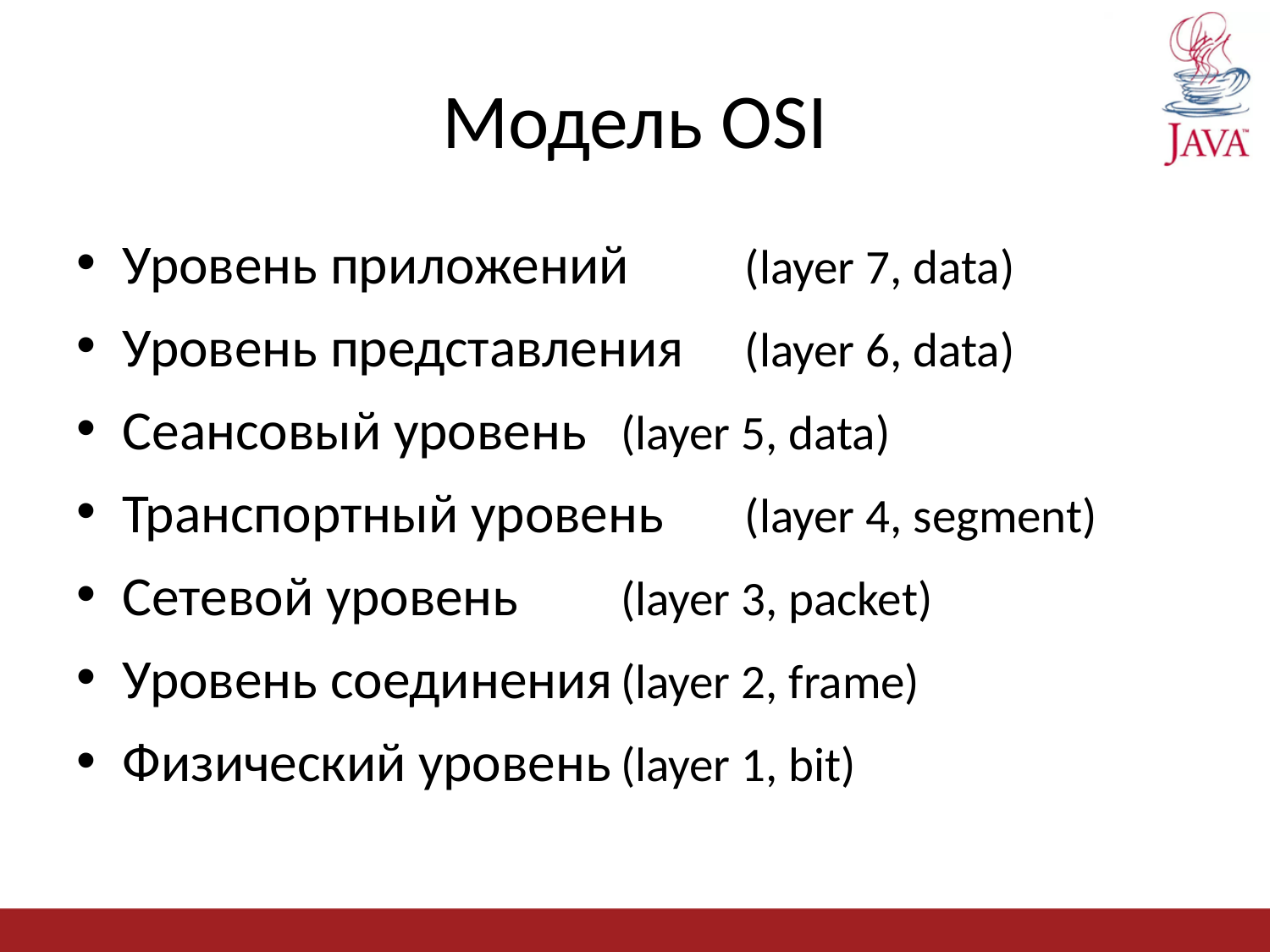

# Модель OSI
Уровень приложений		(layer 7, data)
Уровень представления		(layer 6, data)
Сеансовый уровень		(layer 5, data)
Транспортный уровень		(layer 4, segment)
Сетевой уровень			(layer 3, packet)
Уровень соединения		(layer 2, frame)
Физический уровень		(layer 1, bit)